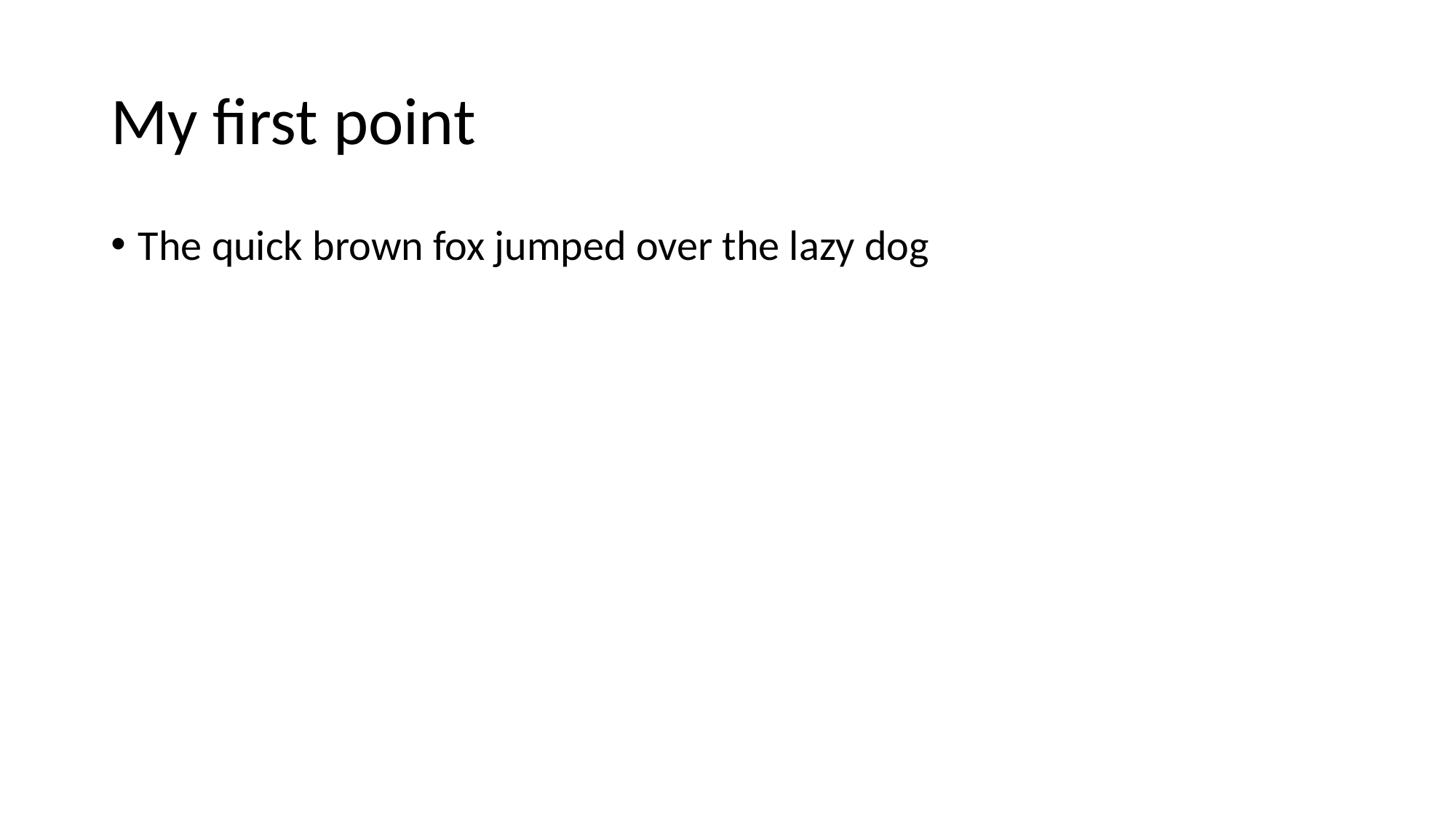

# My first point
The quick brown fox jumped over the lazy dog